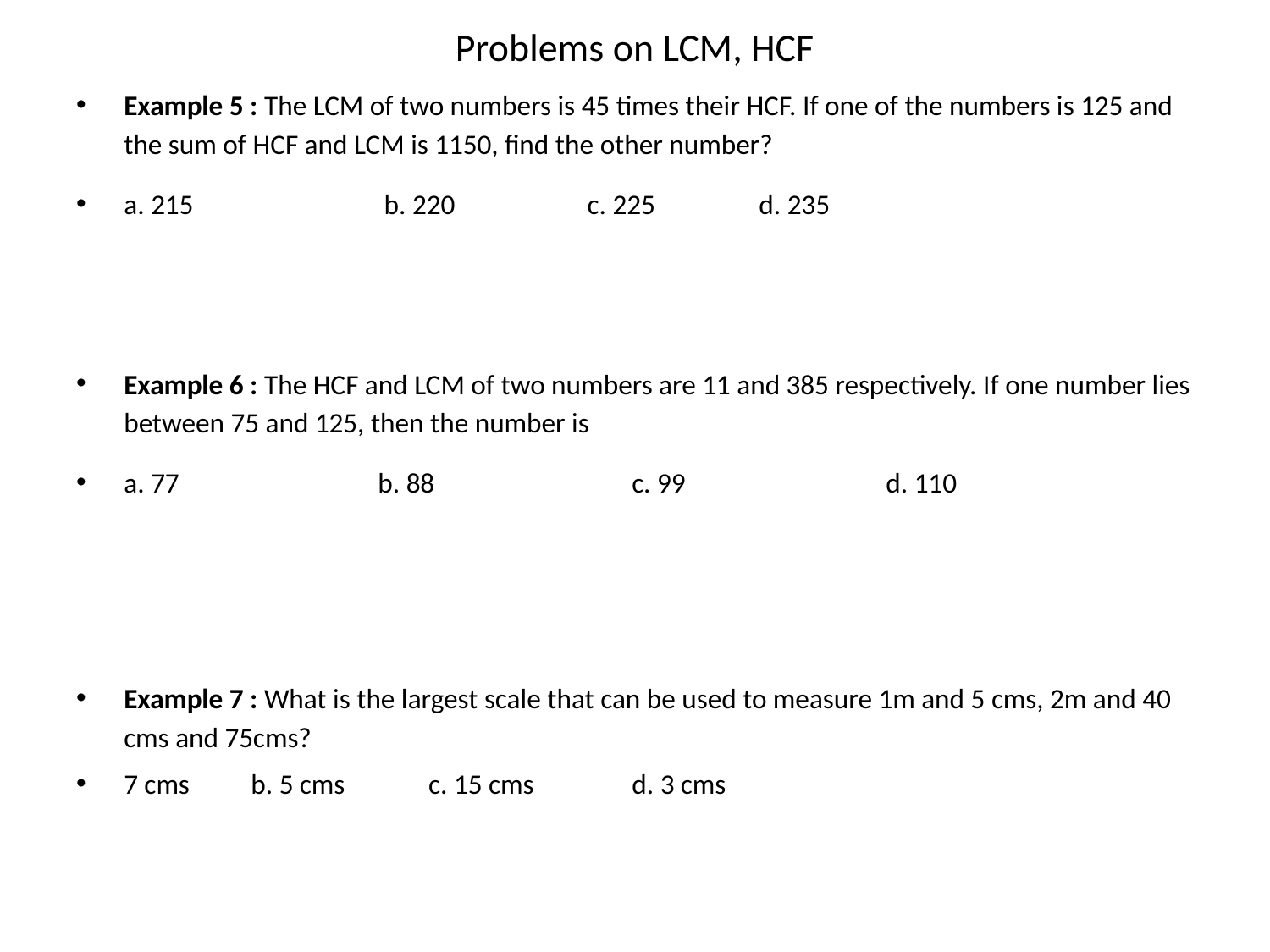

# Problems on LCM, HCF
Example 5 : The LCM of two numbers is 45 times their HCF. If one of the numbers is 125 and the sum of HCF and LCM is 1150, find the other number?
a. 215	                     b. 220	             c. 225           	d. 235

Example 6 : The HCF and LCM of two numbers are 11 and 385 respectively. If one number lies between 75 and 125, then the number is
a. 77		b. 88		c. 99		d. 110

Example 7 : What is the largest scale that can be used to measure 1m and 5 cms, 2m and 40 cms and 75cms?
7 cms    	b. 5 cms	        c. 15 cms     	d. 3 cms